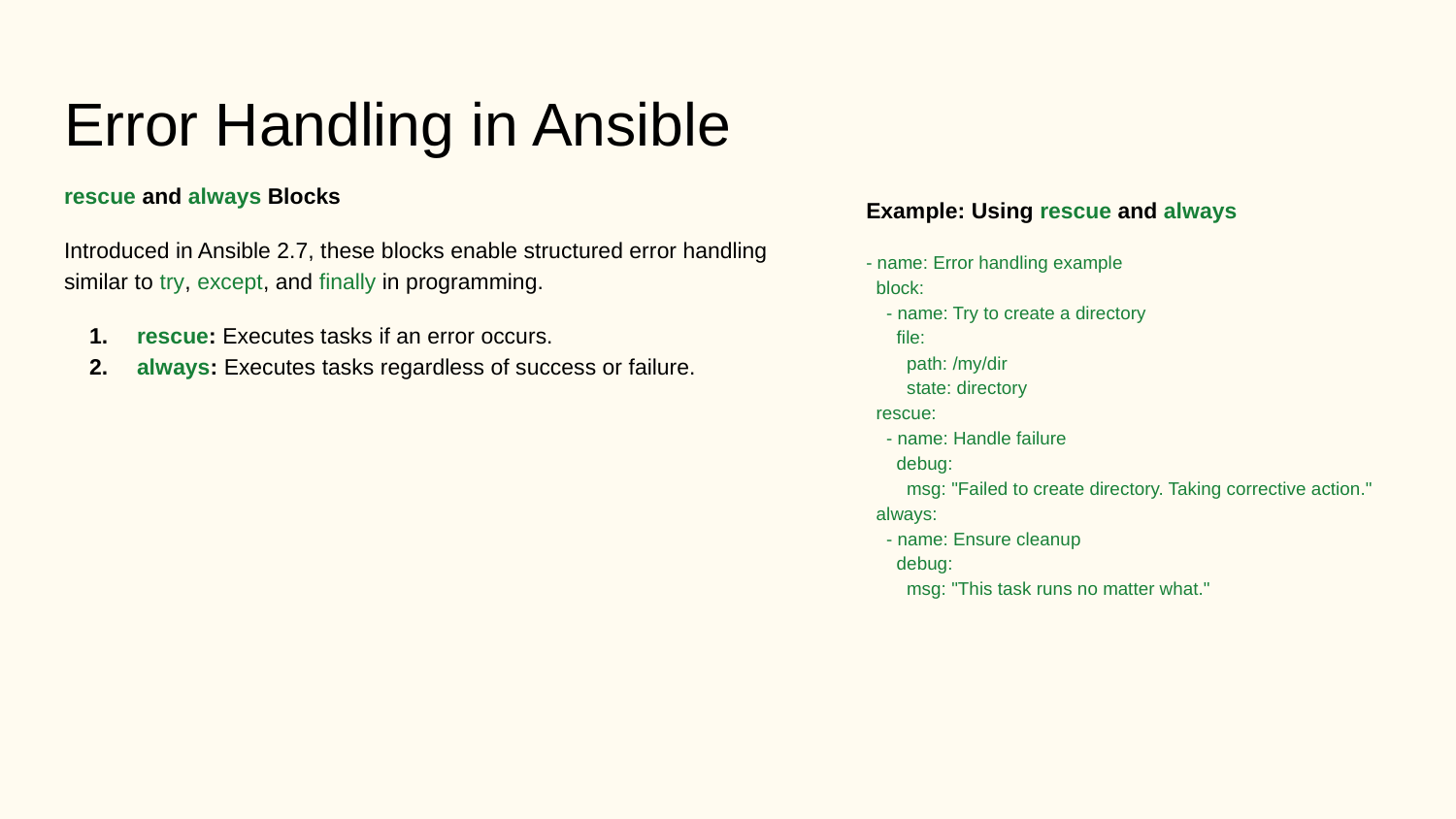

# Error Handling in Ansible
rescue and always Blocks
Introduced in Ansible 2.7, these blocks enable structured error handling similar to try, except, and finally in programming.
rescue: Executes tasks if an error occurs.
always: Executes tasks regardless of success or failure.

Example: Using rescue and always
- name: Error handling example
  block:
    - name: Try to create a directory
      file:
        path: /my/dir
        state: directory
  rescue:
    - name: Handle failure
      debug:
        msg: "Failed to create directory. Taking corrective action."
  always:
    - name: Ensure cleanup
      debug:
        msg: "This task runs no matter what."